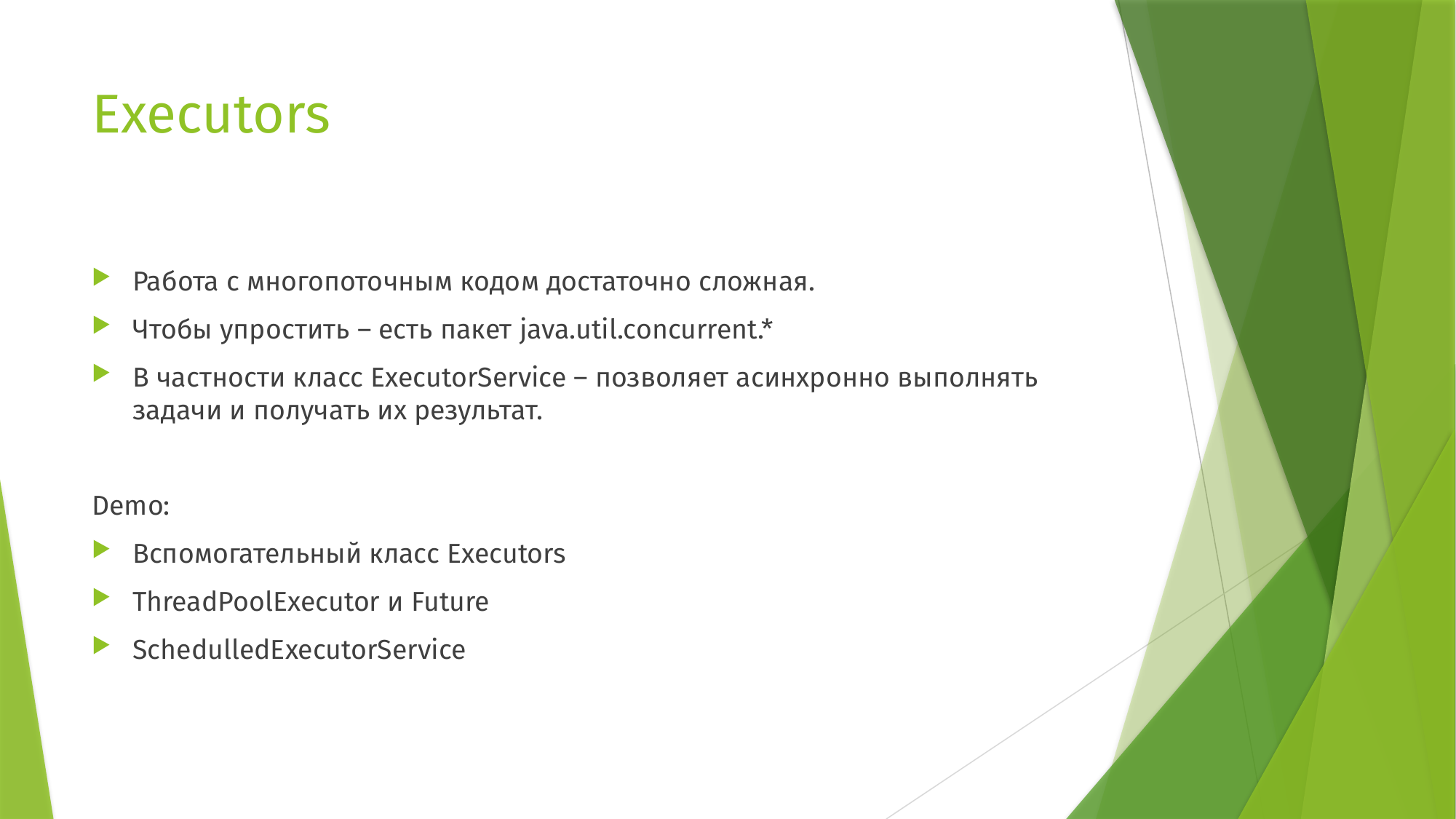

# Executors
Работа с многопоточным кодом достаточно сложная.
Чтобы упростить – есть пакет java.util.concurrent.*
В частности класс ExecutorService – позволяет асинхронно выполнять задачи и получать их результат.

Demo:
Вспомогательный класс Executors
ThreadPoolExecutor и Future
SchedulledExecutorService